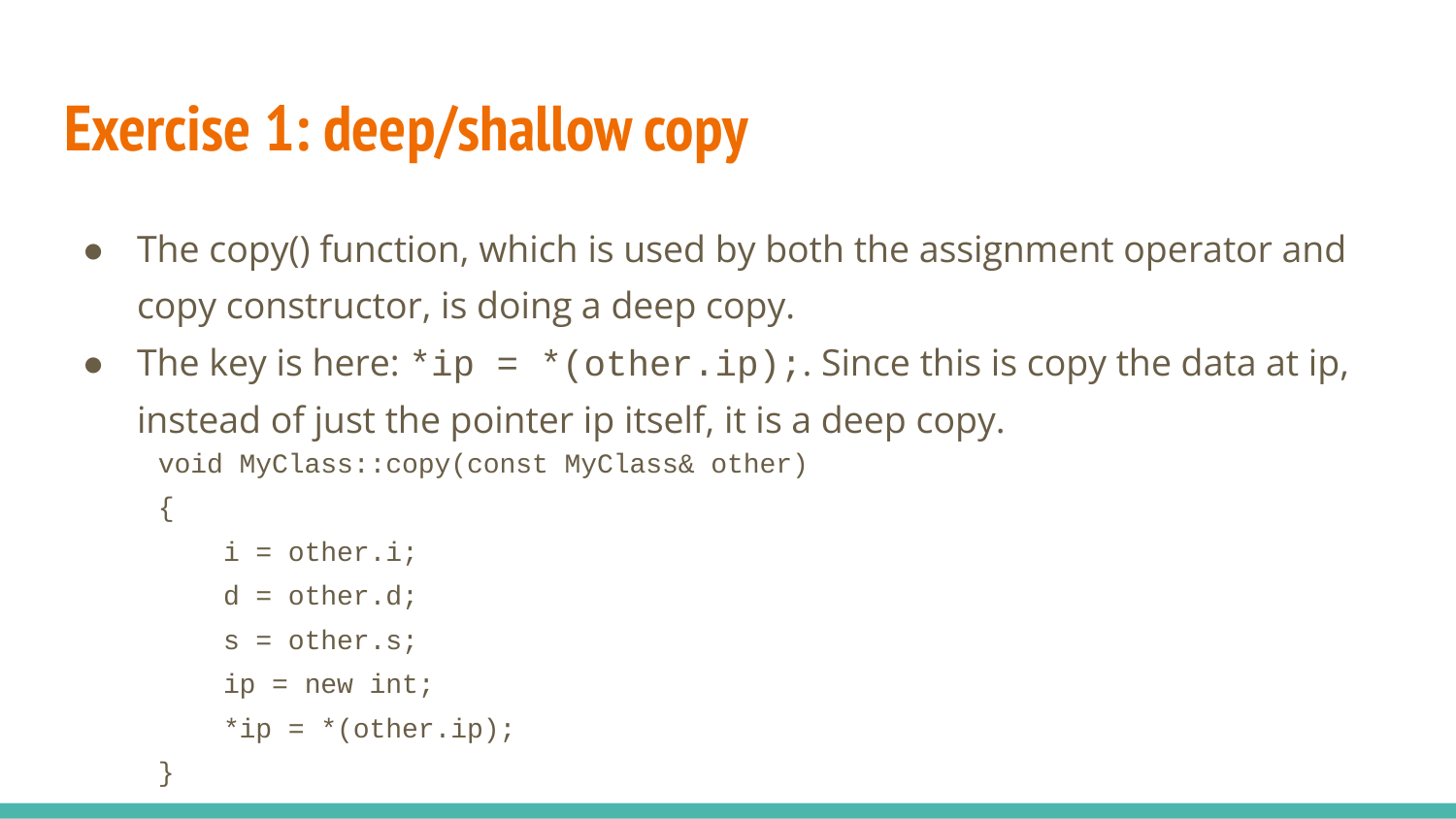

# Exercise 1: deep/shallow copy
The copy() function, which is used by both the assignment operator and copy constructor, is doing a deep copy.
The key is here: *ip = *(other.ip);. Since this is copy the data at ip, instead of just the pointer ip itself, it is a deep copy.
void MyClass::copy(const MyClass& other)
{
    i = other.i;
    d = other.d;
    s = other.s;
    ip = new int;
    *ip = *(other.ip);
}